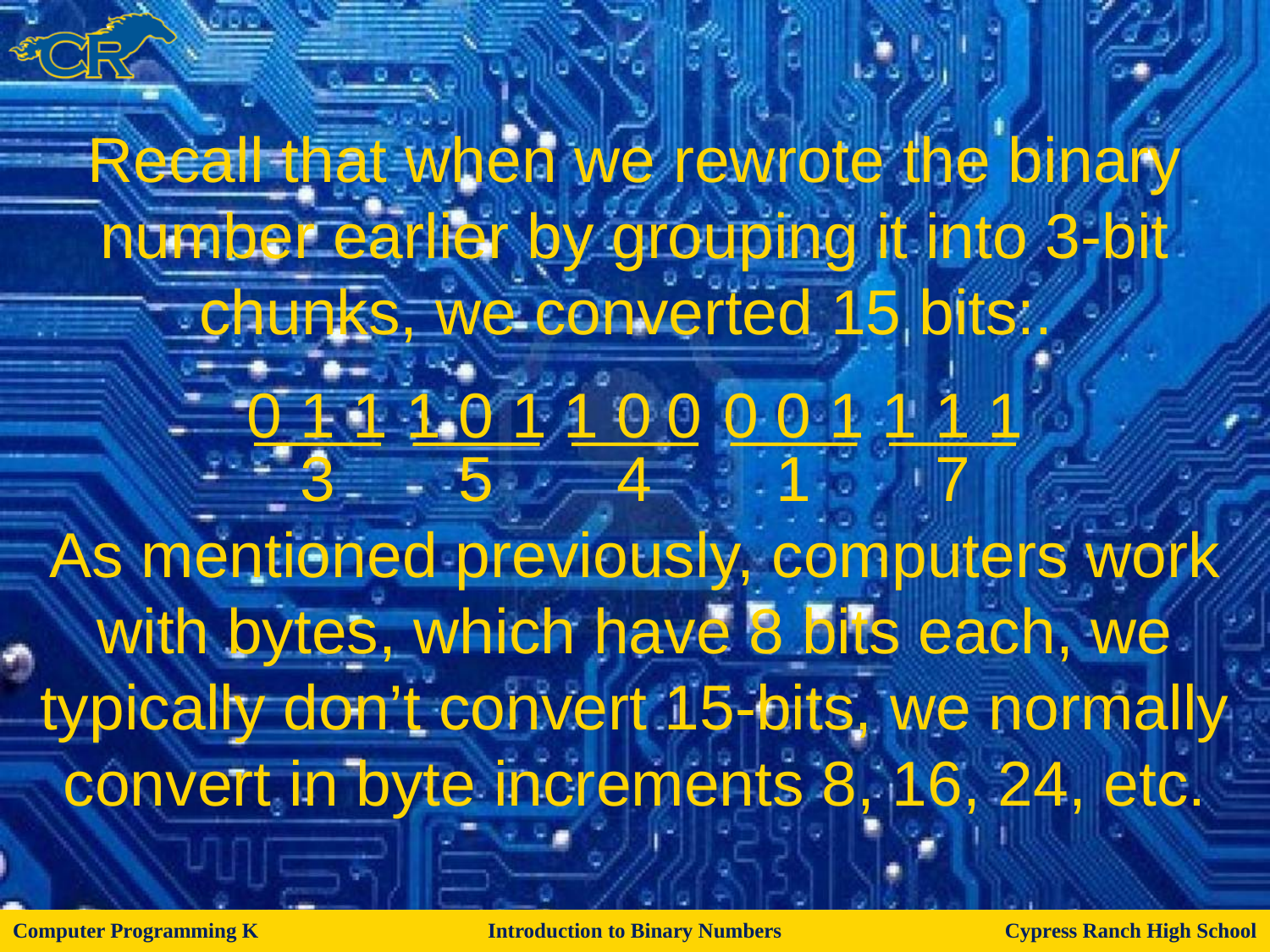

Recall that when we rewrote the binary number earlier by grouping it into 3-bit chunks, we converted 15 bits:.
0
1
1
1
0
1
1
0
0
0
0
1
1
1
1
3
5
4
1
7

As mentioned previously, computers work with bytes, which have 8 bits each, we typically don’t convert 15-bits, we normally convert in byte increments 8, 16, 24, etc.